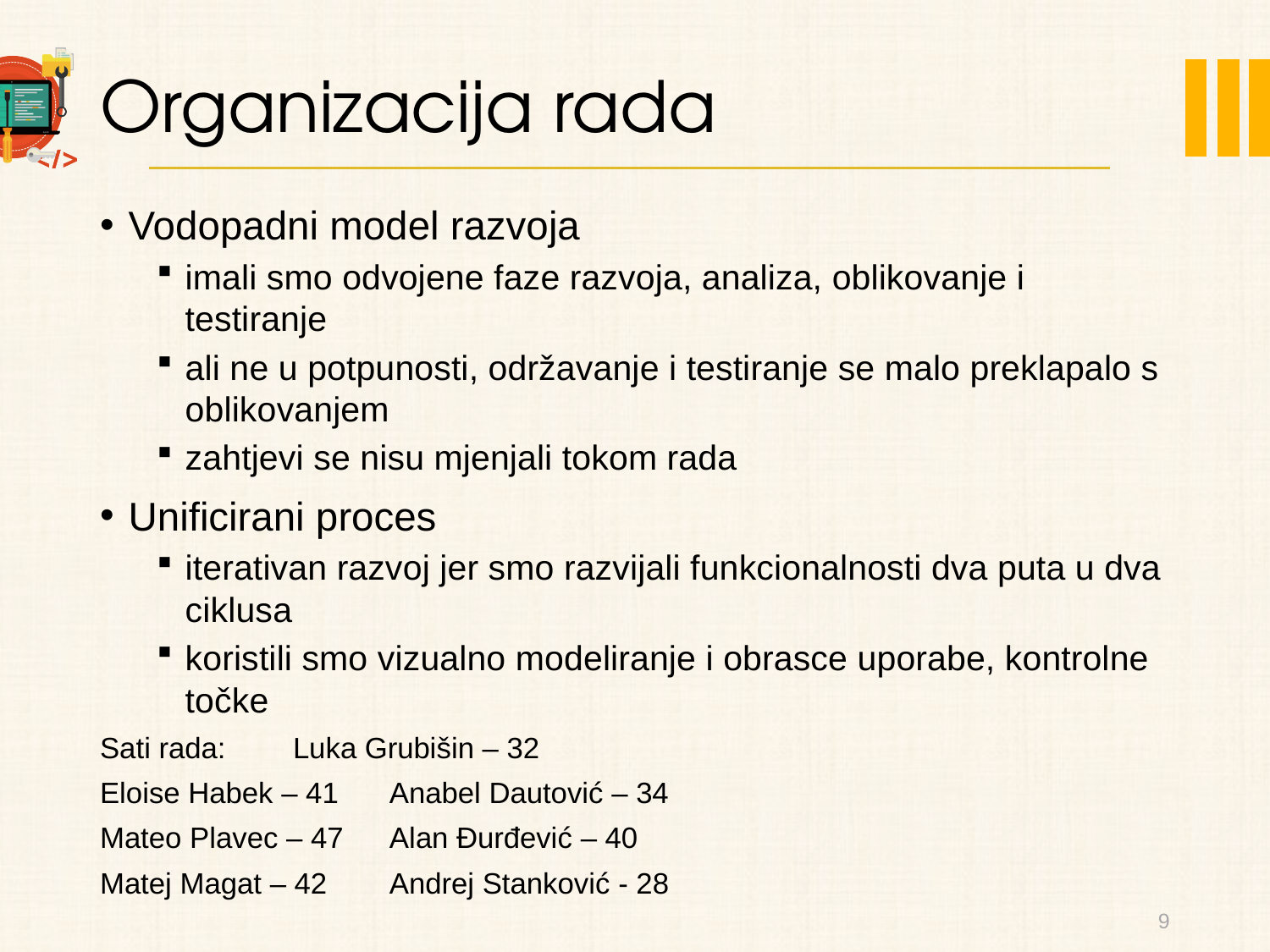

# Organizacija rada
Vodopadni model razvoja
imali smo odvojene faze razvoja, analiza, oblikovanje i testiranje
ali ne u potpunosti, održavanje i testiranje se malo preklapalo s oblikovanjem
zahtjevi se nisu mjenjali tokom rada
Unificirani proces
iterativan razvoj jer smo razvijali funkcionalnosti dva puta u dva ciklusa
koristili smo vizualno modeliranje i obrasce uporabe, kontrolne točke
Sati rada: 			Luka Grubišin – 32
Eloise Habek – 41		Anabel Dautović – 34
Mateo Plavec – 47		Alan Đurđević – 40
Matej Magat – 42		Andrej Stanković - 28

9